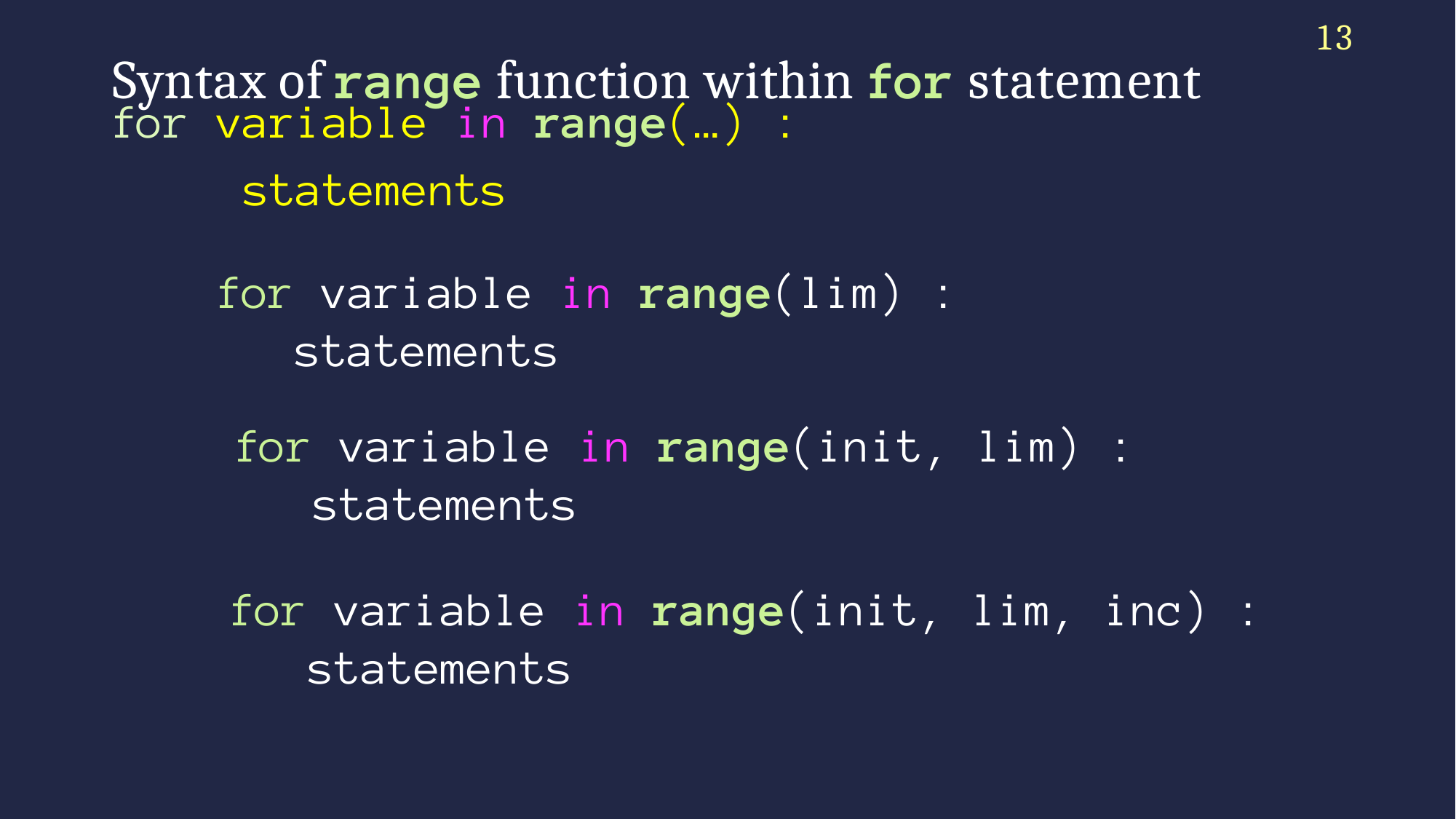

13
# Syntax of range function within for statement
for variable in range(…) :
     statements

for variable in range(lim) :
   statements
for variable in range(init, lim) :
   statements
for variable in range(init, lim, inc) :
   statements